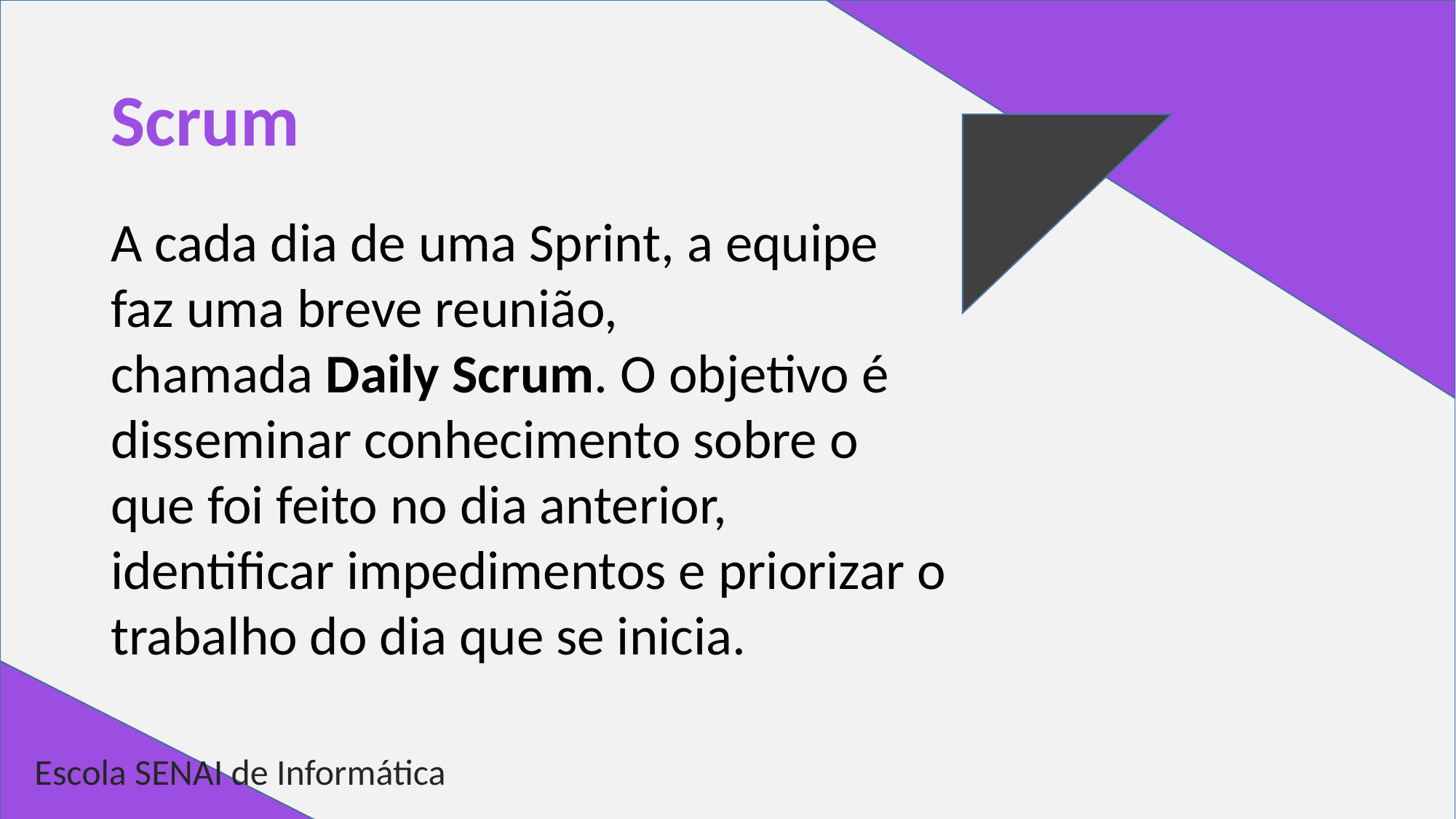

# Scrum
A cada dia de uma Sprint, a equipe faz uma breve reunião, chamada Daily Scrum. O objetivo é disseminar conhecimento sobre o que foi feito no dia anterior, identificar impedimentos e priorizar o trabalho do dia que se inicia.